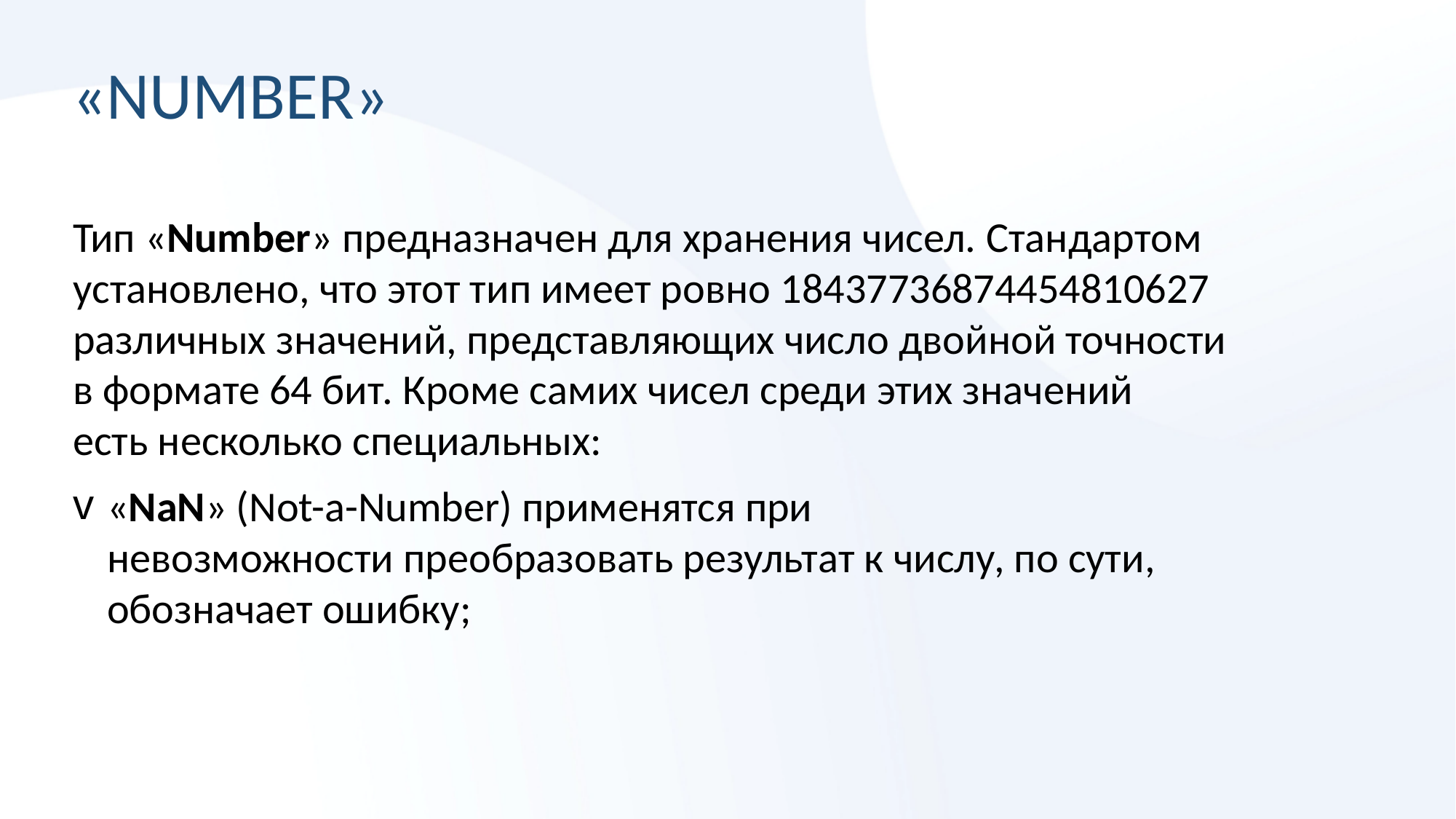

# «NUMBER»
Тип «Number» предназначен для хранения чисел. Стандартом установлено, что этот тип имеет ровно 18437736874454810627 различных значений, представляющих число двойной точности в формате 64 бит. Кроме самих чисел среди этих значений есть несколько специальных:
«NaN» (Not-a-Number) применятся при невозможности преобразовать результат к числу, по сути, обозначает ошибку;